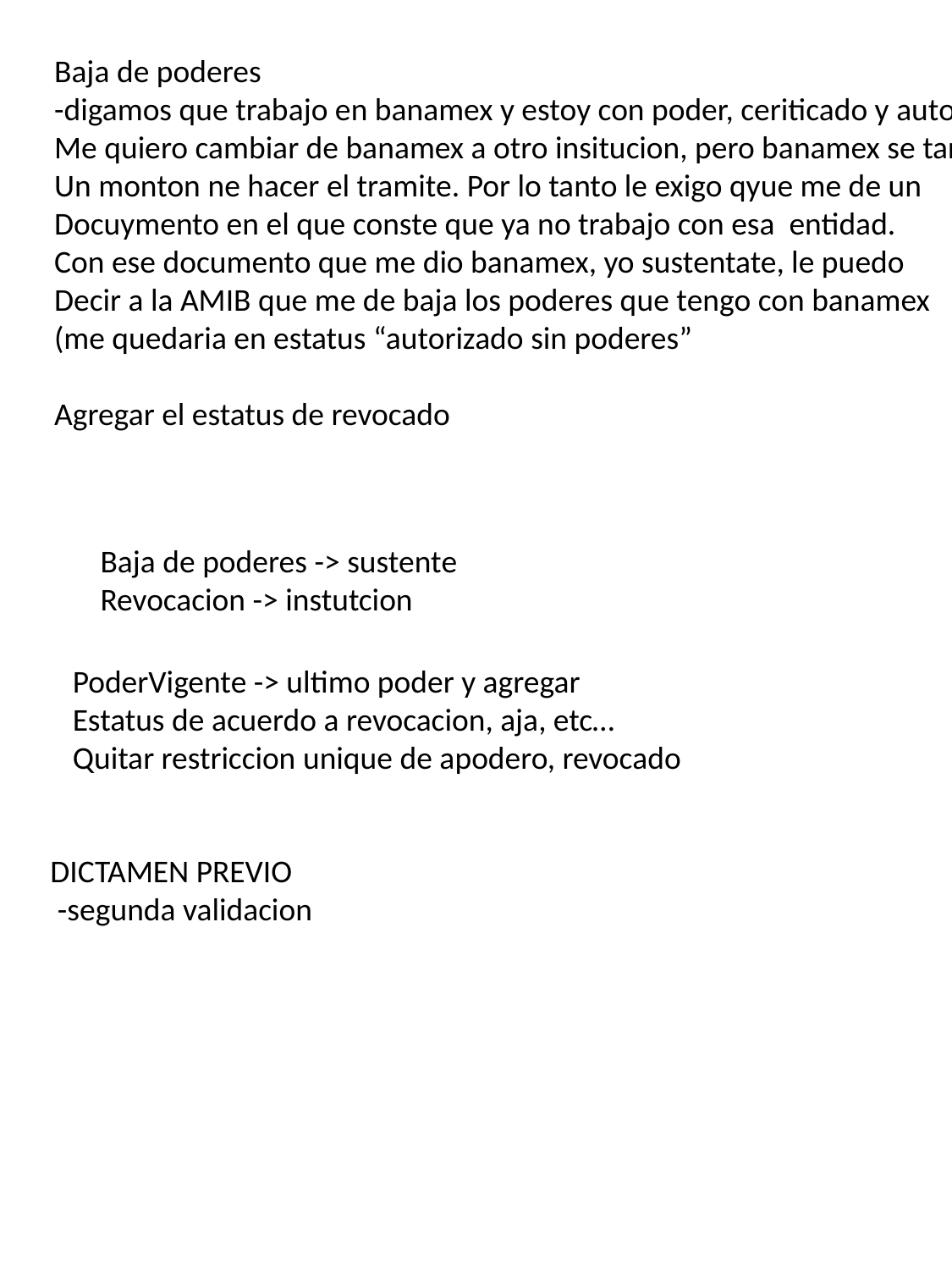

Baja de poderes
-digamos que trabajo en banamex y estoy con poder, ceriticado y autorizado.
Me quiero cambiar de banamex a otro insitucion, pero banamex se tarda
Un monton ne hacer el tramite. Por lo tanto le exigo qyue me de un
Docuymento en el que conste que ya no trabajo con esa  entidad.
Con ese documento que me dio banamex, yo sustentate, le puedo
Decir a la AMIB que me de baja los poderes que tengo con banamex
(me quedaria en estatus “autorizado sin poderes”

Agregar el estatus de revocado
Baja de poderes -> sustente
Revocacion -> instutcion
PoderVigente -> ultimo poder y agregar
Estatus de acuerdo a revocacion, aja, etc…
Quitar restriccion unique de apodero, revocado
DICTAMEN PREVIO
 -segunda validacion